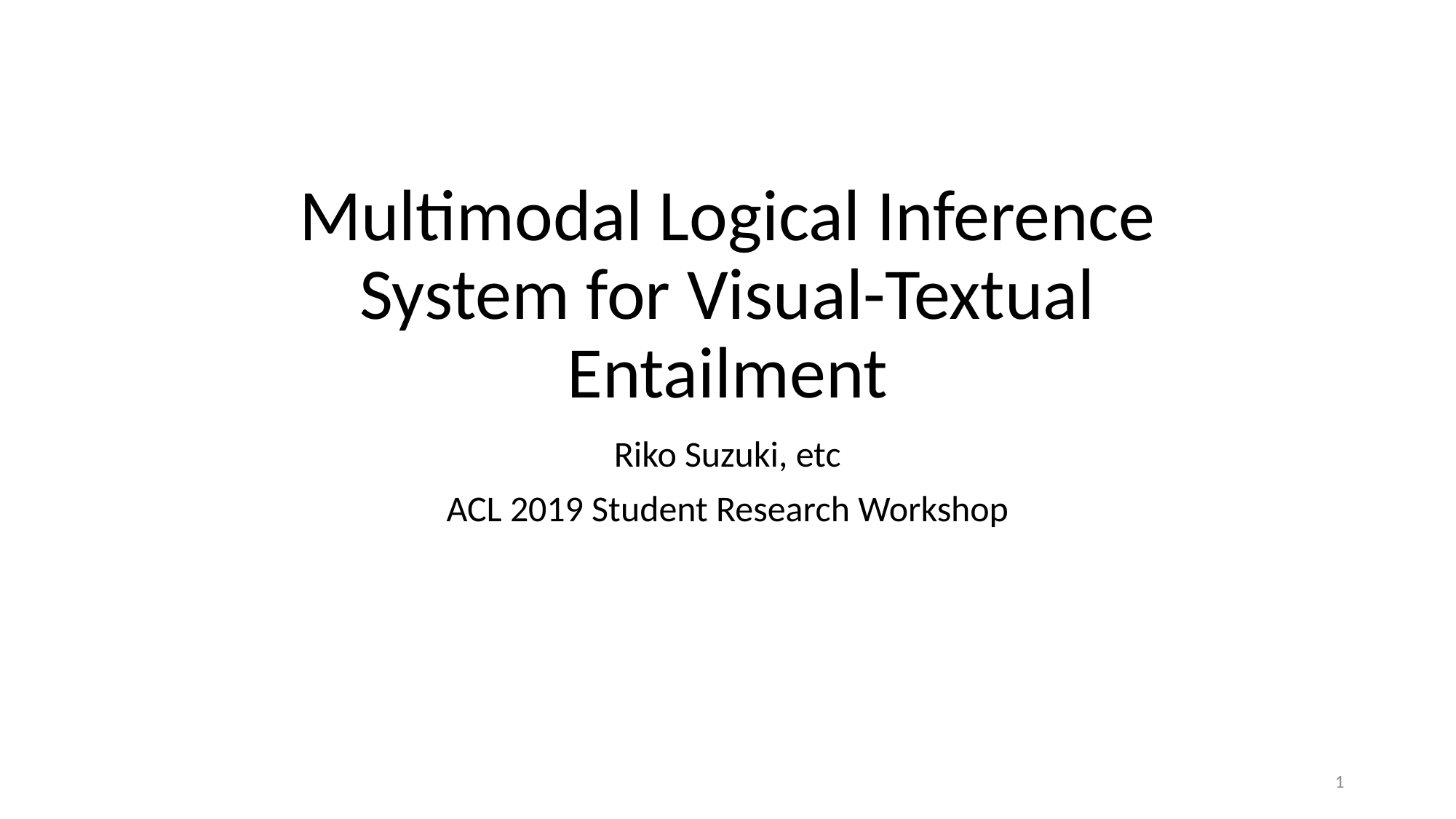

# Multimodal Logical Inference System for Visual-Textual Entailment
Riko Suzuki, etc
ACL 2019 Student Research Workshop
1